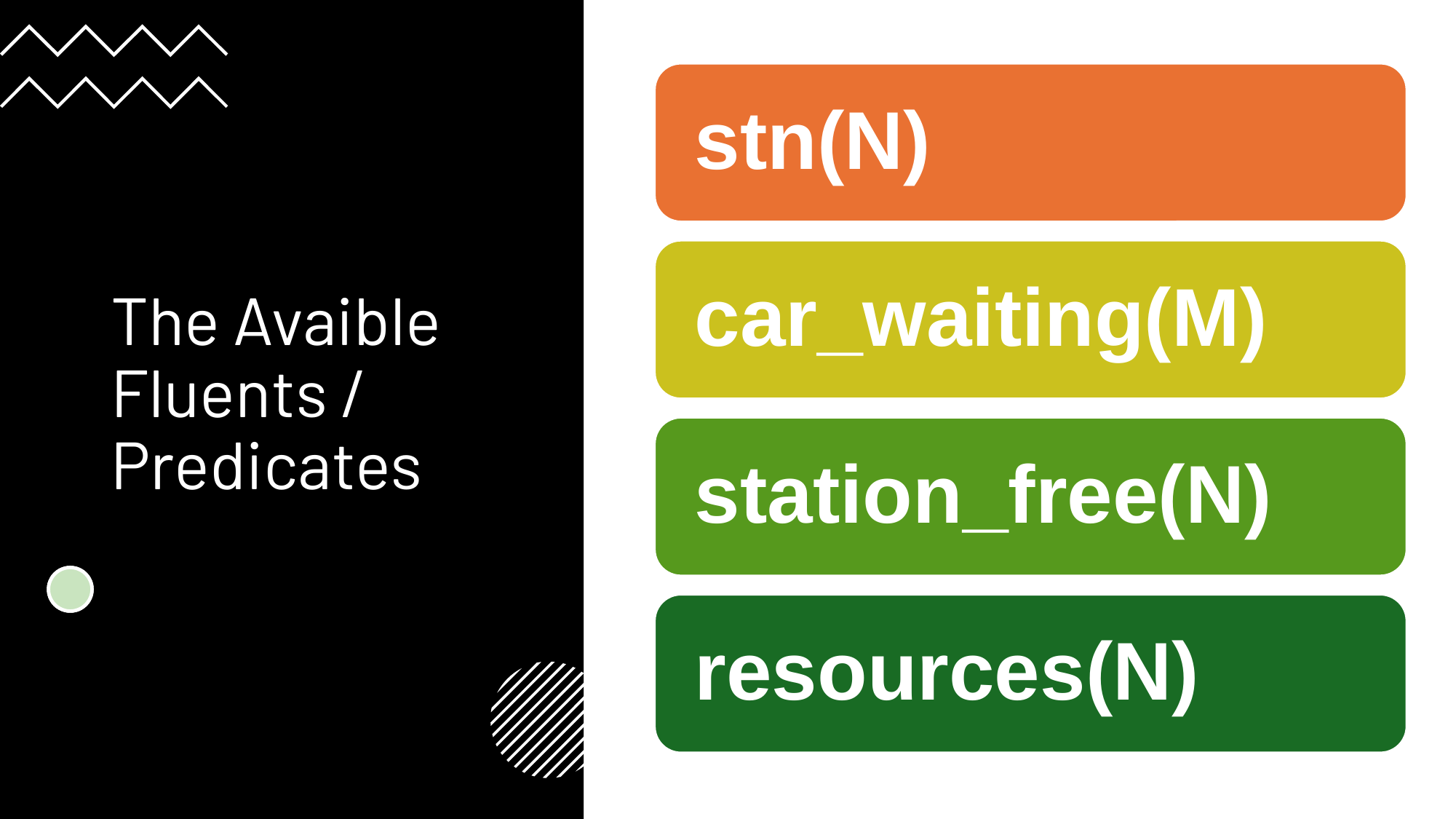

stn(N)
car_waiting(M)
station_free(N)
resources(N)
# The Avaible Fluents / Predicates